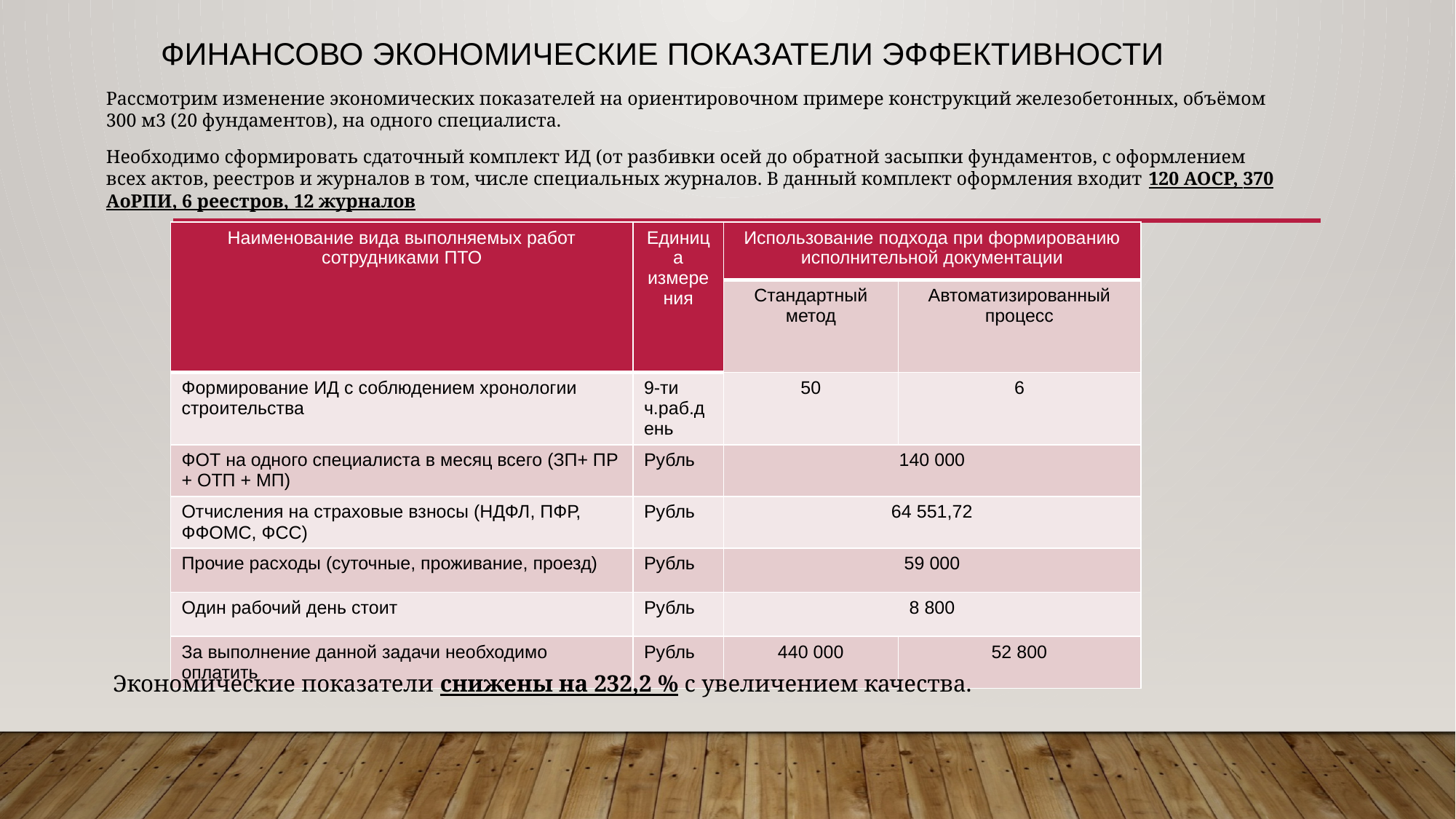

# Финансово экономические показатели эффективности
Рассмотрим изменение экономических показателей на ориентировочном примере конструкций железобетонных, объёмом 300 м3 (20 фундаментов), на одного специалиста.
Необходимо сформировать сдаточный комплект ИД (от разбивки осей до обратной засыпки фундаментов, с оформлением всех актов, реестров и журналов в том, числе специальных журналов. В данный комплект оформления входит 120 АОСР, 370 АоРПИ, 6 реестров, 12 журналов

| Наименование вида выполняемых работ сотрудниками ПТО | Единица измерения | Использование подхода при формированию исполнительной документации |  |
| --- | --- | --- | --- |
|  |  | Стандартный метод | Автоматизированный процесс |
| Формирование ИД с соблюдением хронологии строительства | 9-ти ч.раб.день | 50 | 6 |
| ФОТ на одного специалиста в месяц всего (ЗП+ ПР + ОТП + МП) | Рубль | 140 000 |  |
| Отчисления на страховые взносы (НДФЛ, ПФР, ФФОМС, ФСС) | Рубль | 64 551,72 |  |
| Прочие расходы (суточные, проживание, проезд) | Рубль | 59 000 |  |
| Один рабочий день стоит | Рубль | 8 800 |  |
| За выполнение данной задачи необходимо оплатить | Рубль | 440 000 | 52 800 |
Экономические показатели снижены на 232,2 % с увеличением качества.